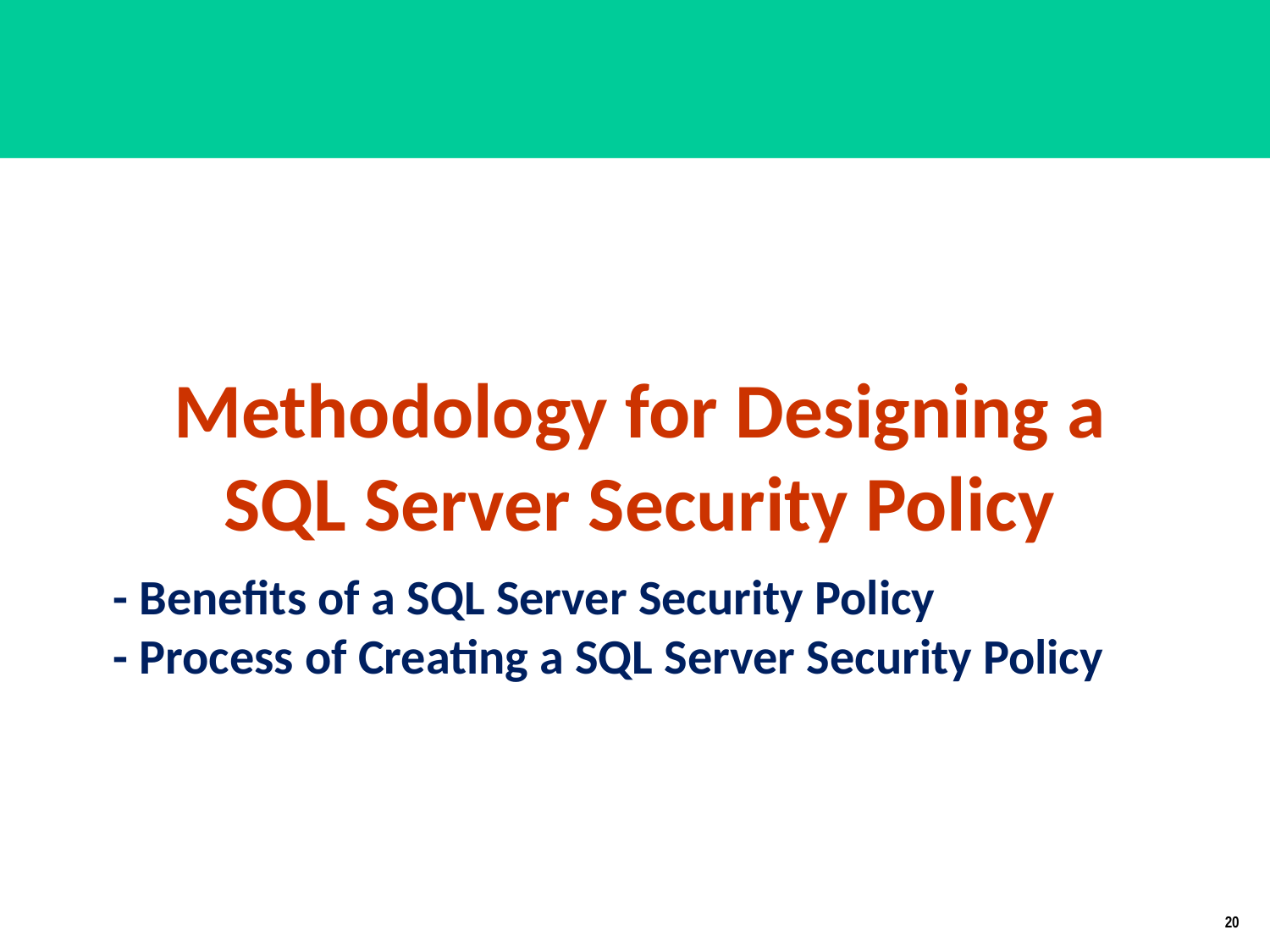

Methodology for Designing a SQL Server Security Policy
# - Benefits of a SQL Server Security Policy - Process of Creating a SQL Server Security Policy